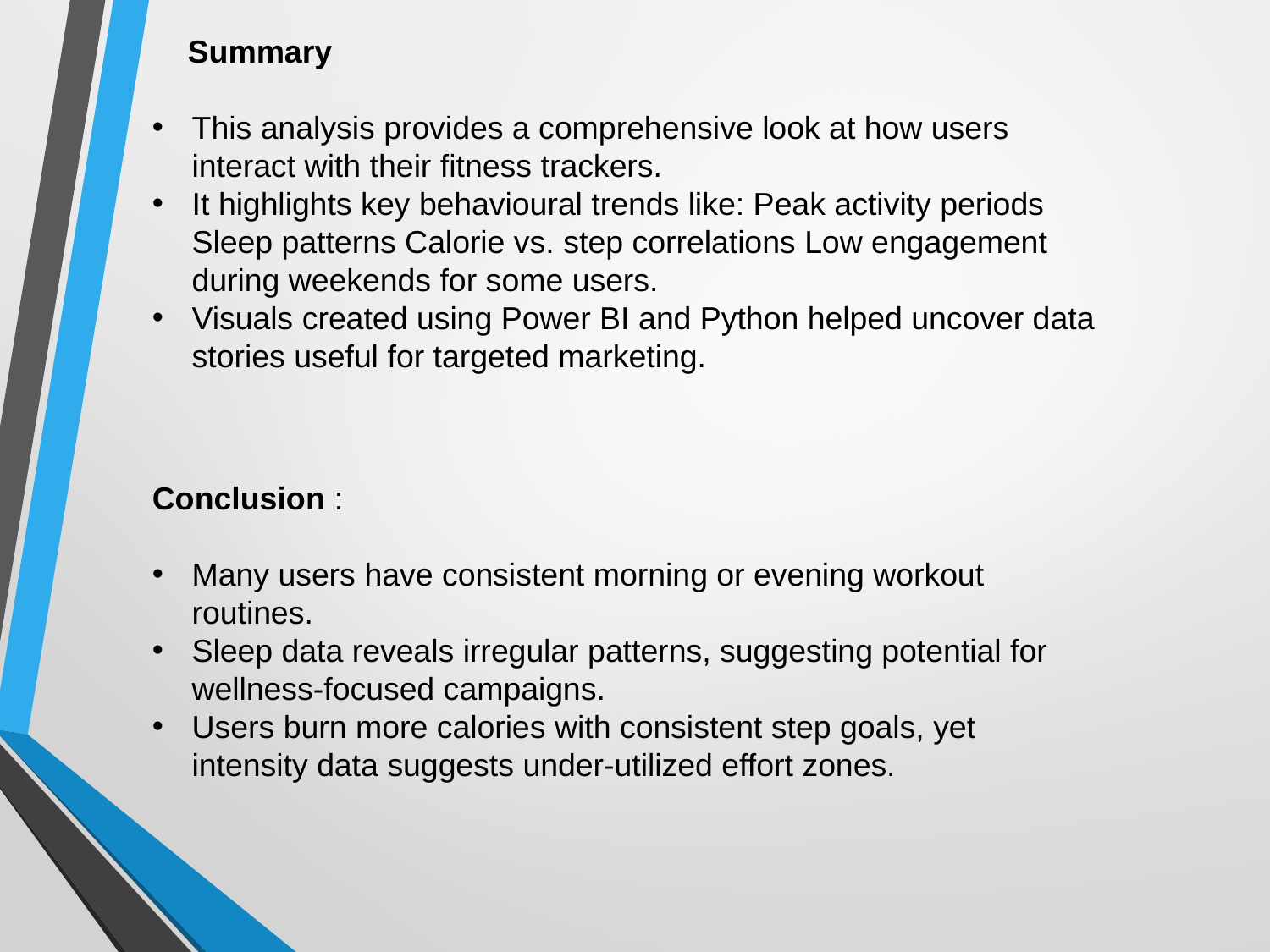

Summary

This analysis provides a comprehensive look at how users interact with their fitness trackers.
It highlights key behavioural trends like: Peak activity periods Sleep patterns Calorie vs. step correlations Low engagement during weekends for some users.
Visuals created using Power BI and Python helped uncover data stories useful for targeted marketing.
Conclusion :

Many users have consistent morning or evening workout routines.
Sleep data reveals irregular patterns, suggesting potential for wellness-focused campaigns.
Users burn more calories with consistent step goals, yet intensity data suggests under-utilized effort zones.